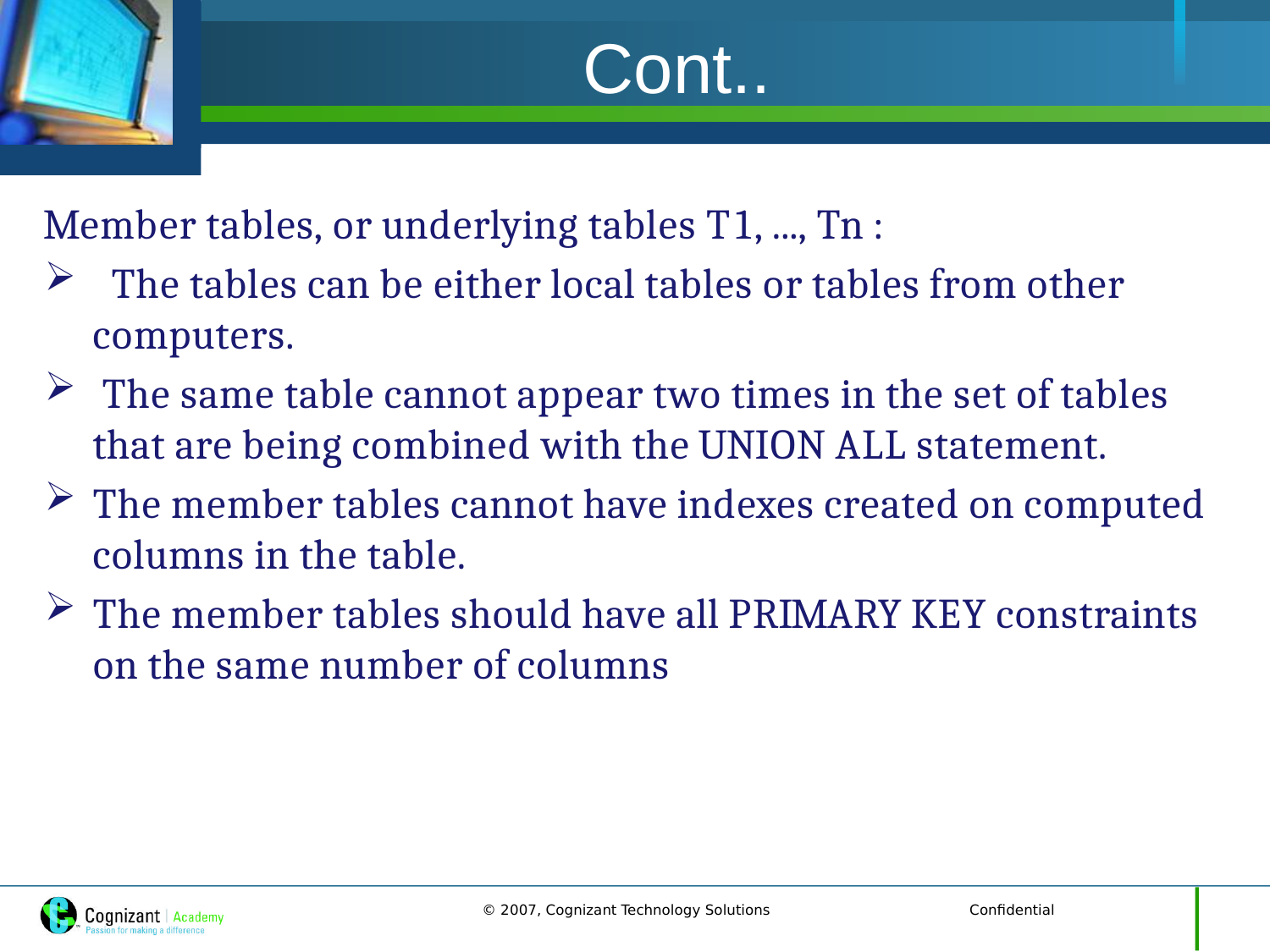

# Cont..
Member tables, or underlying tables T1, ..., Tn :
  The tables can be either local tables or tables from other computers.
 The same table cannot appear two times in the set of tables that are being combined with the UNION ALL statement.
The member tables cannot have indexes created on computed columns in the table.
The member tables should have all PRIMARY KEY constraints on the same number of columns